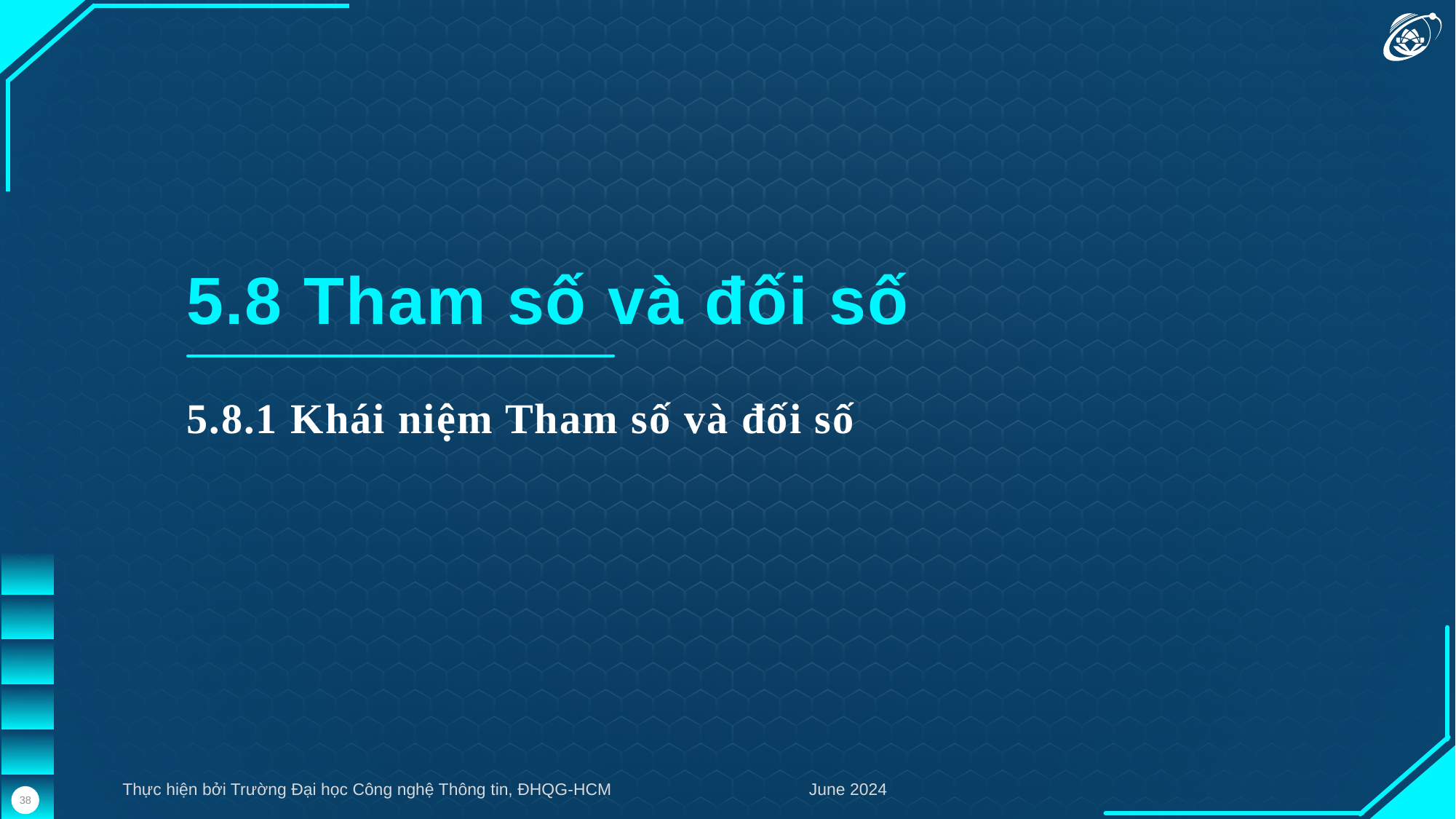

5.8 Tham số và đối số
5.8.1 Khái niệm Tham số và đối số

Thực hiện bởi Trường Đại học Công nghệ Thông tin, ĐHQG-HCM
June 2024
38